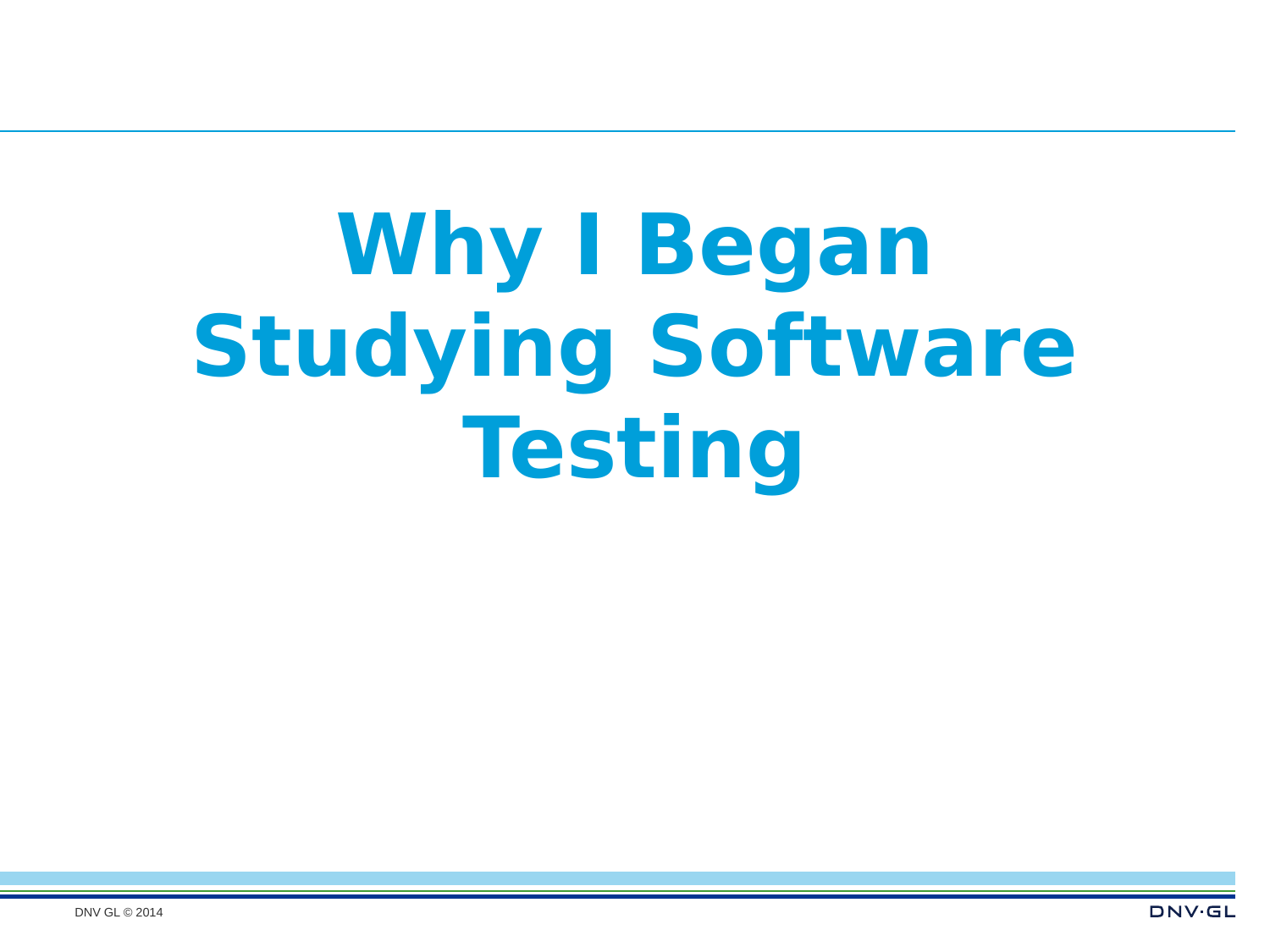

# Why I Began Studying Software Testing